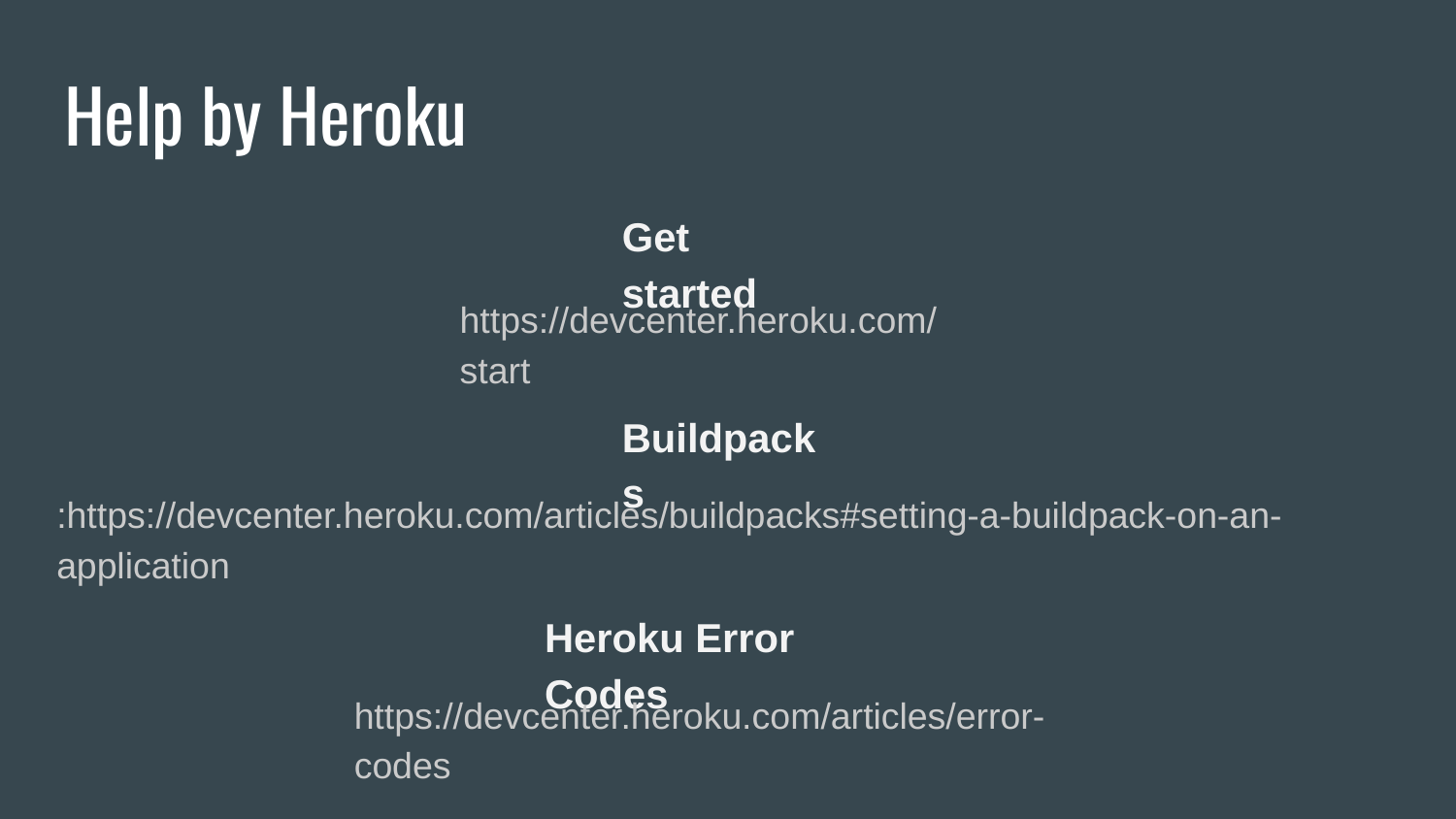

# Help by Heroku
Get started
https://devcenter.heroku.com/start
Buildpacks
:https://devcenter.heroku.com/articles/buildpacks#setting-a-buildpack-on-an-application
Heroku Error Codes
https://devcenter.heroku.com/articles/error-codes